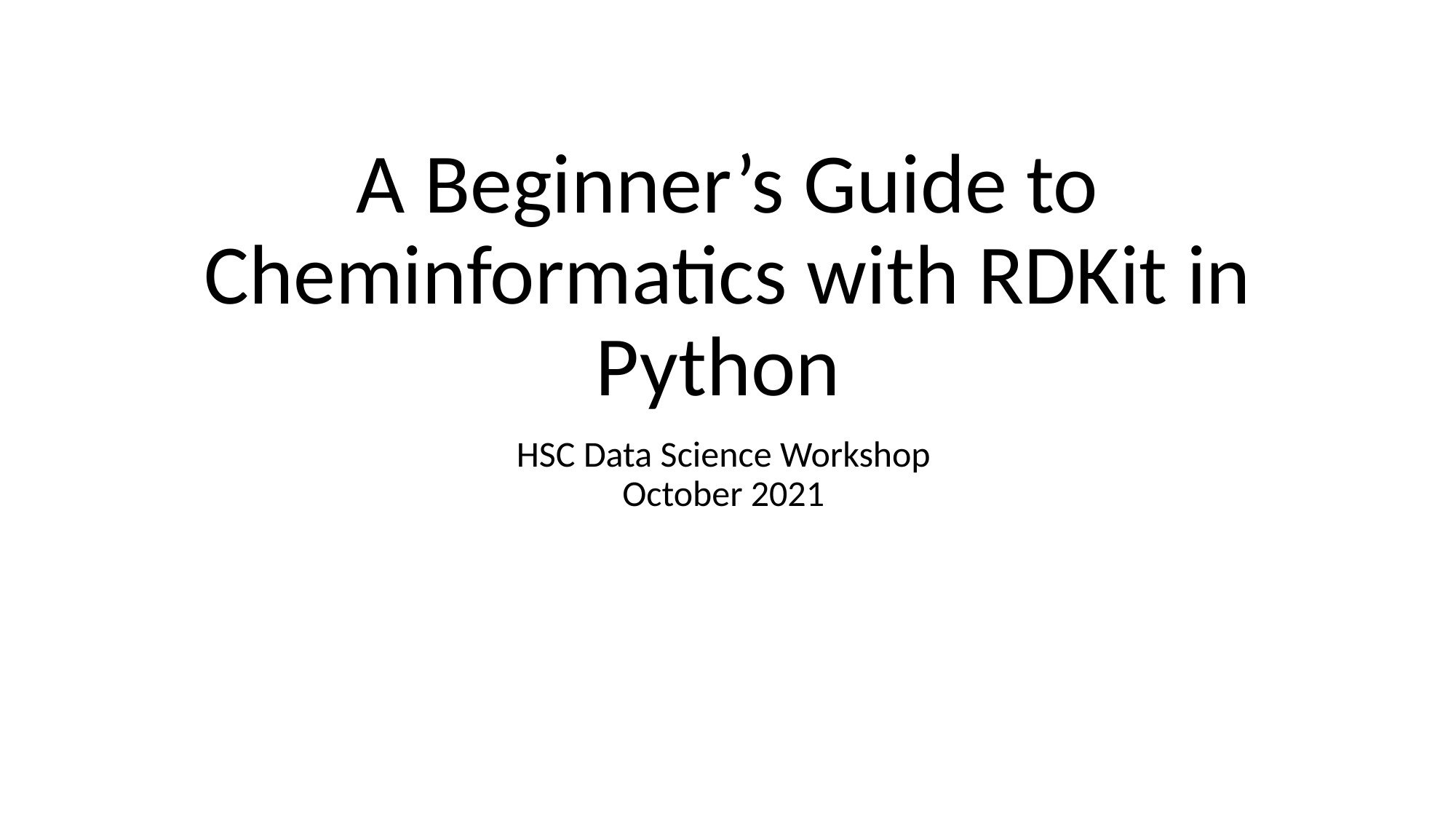

# A Beginner’s Guide to Cheminformatics with RDKit in Python
HSC Data Science Workshop
October 2021